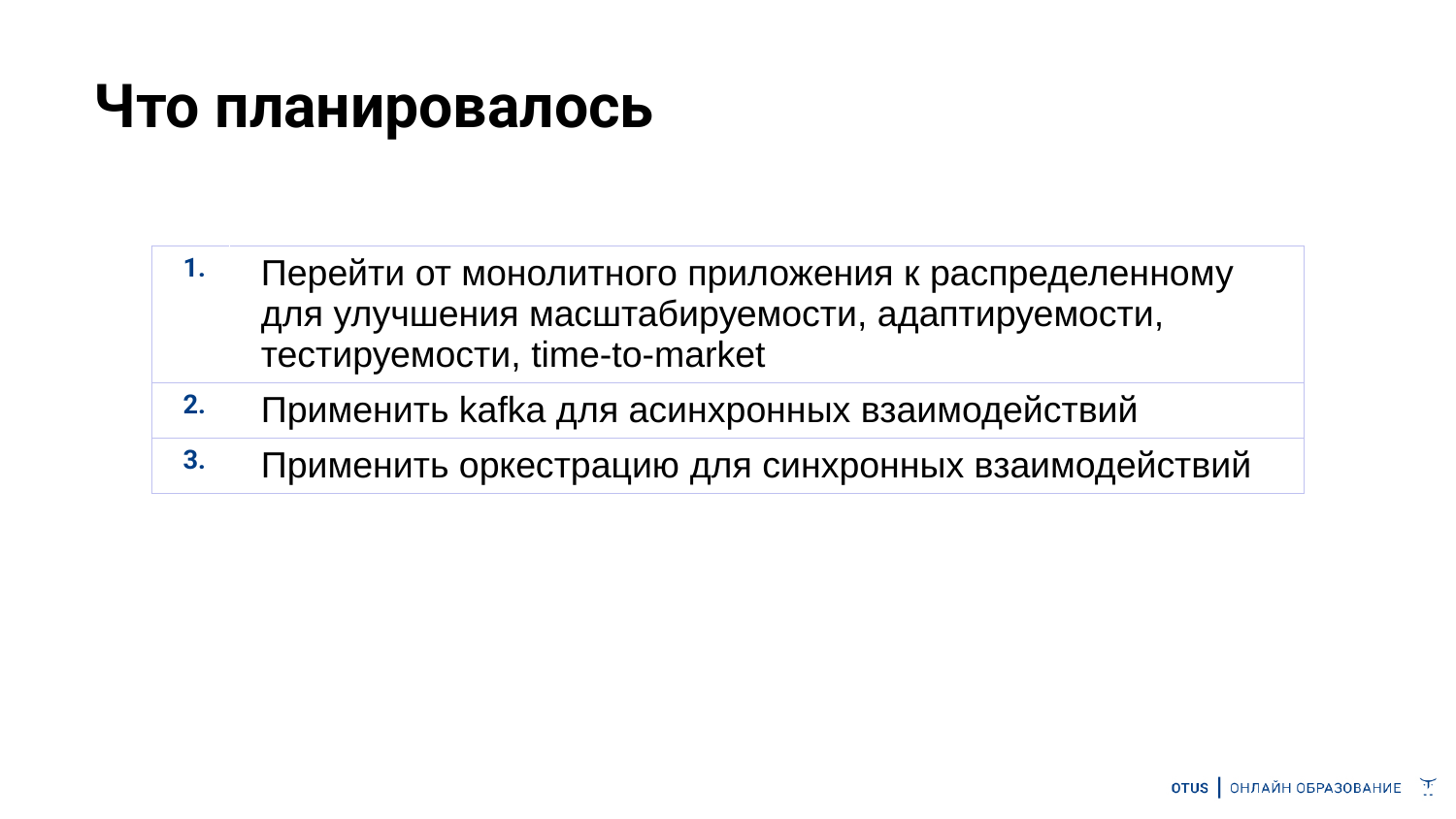

Что планировалось
| 1. | Перейти от монолитного приложения к распределенному для улучшения масштабируемости, адаптируемости, тестируемости, time-to-market |
| --- | --- |
| 2. | Применить kafka для асинхронных взаимодействий |
| 3. | Применить оркестрацию для синхронных взаимодействий |